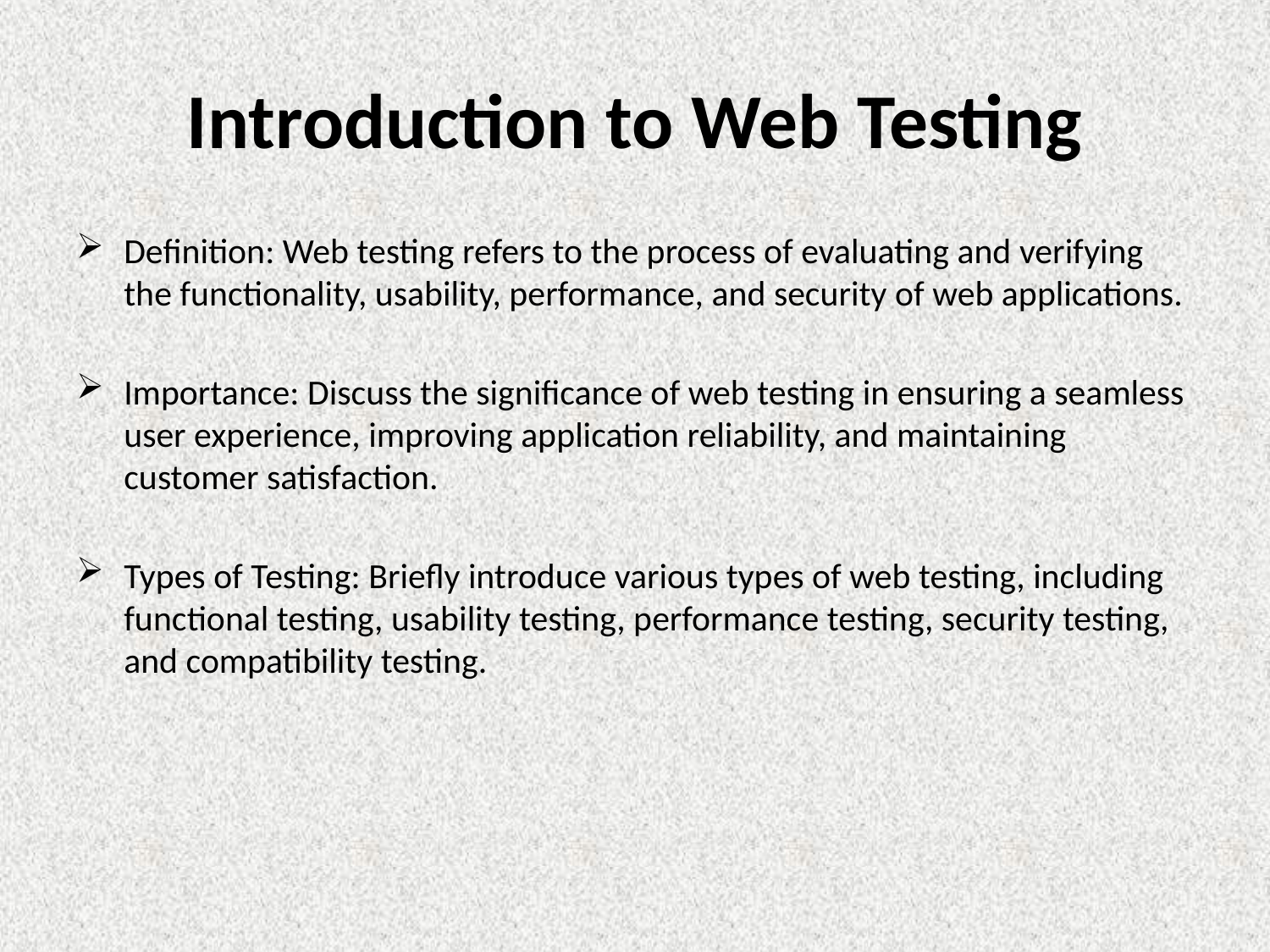

# Introduction to Web Testing
Definition: Web testing refers to the process of evaluating and verifying the functionality, usability, performance, and security of web applications.

Importance: Discuss the significance of web testing in ensuring a seamless user experience, improving application reliability, and maintaining customer satisfaction.

Types of Testing: Briefly introduce various types of web testing, including functional testing, usability testing, performance testing, security testing, and compatibility testing.